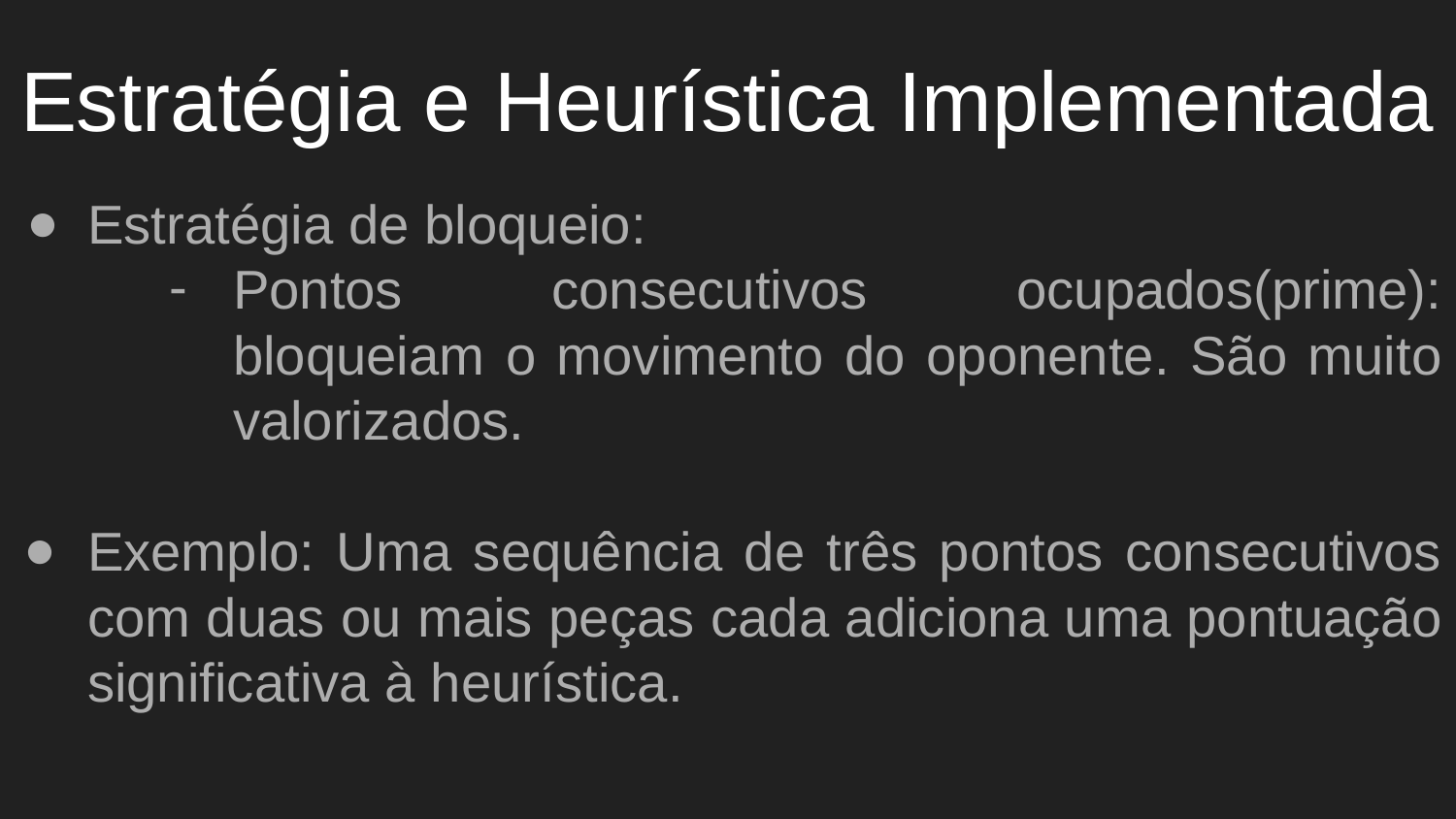

# Estratégia e Heurística Implementada
Estratégia de bloqueio:
Pontos consecutivos ocupados(prime): bloqueiam o movimento do oponente. São muito valorizados.

Exemplo: Uma sequência de três pontos consecutivos com duas ou mais peças cada adiciona uma pontuação significativa à heurística.